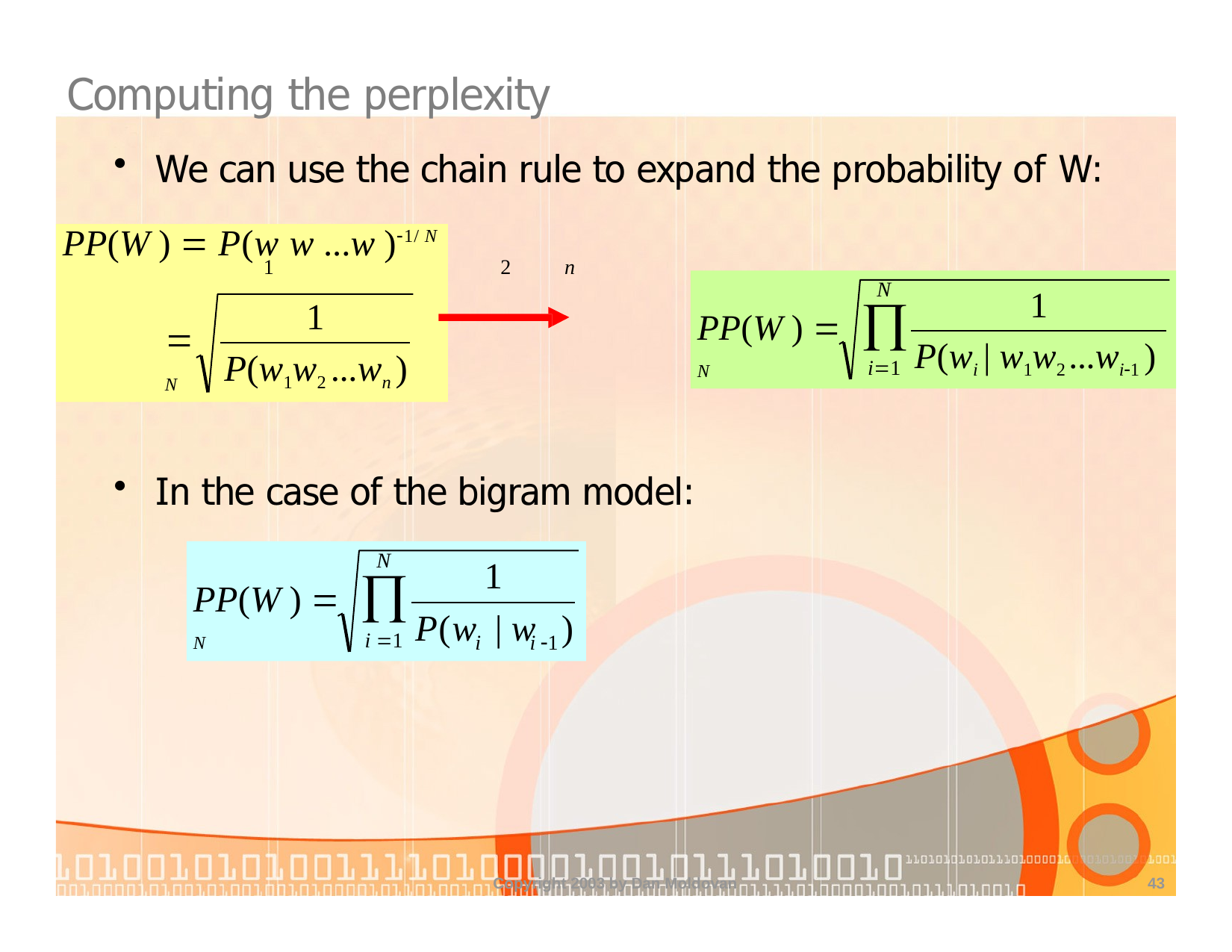

Computing the perplexity
We can use the chain rule to expand the probability of W:
PP(W ) = P(w w ...w )−1/ N
1	2	n

1

N
∏
i=1
1

PP(W ) = N

= N
P(wi | w1w2 ...wi−1 )

P(w1w2 ...wn )

In the case of the bigram model:

1

N
∏
i =1
PP(W ) = N
P(w  | w	)

i
i −1
Copyright 2003 by Dan Moldovan
43